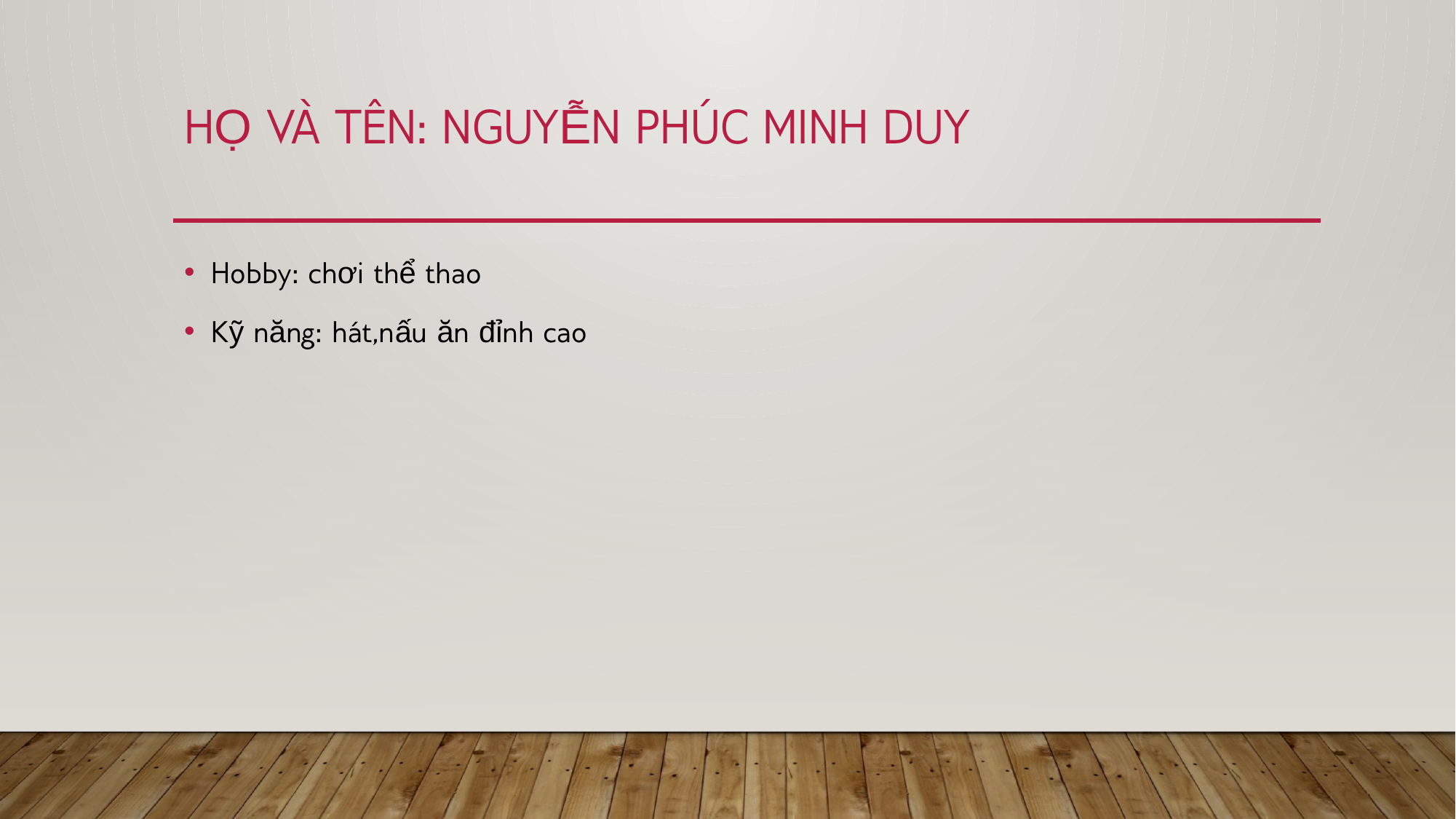

# Họ và Tên: Nguyễn Phúc Minh Duy
Hobby: chơi thể thao
Kỹ năng: hát,nấu ăn đỉnh cao